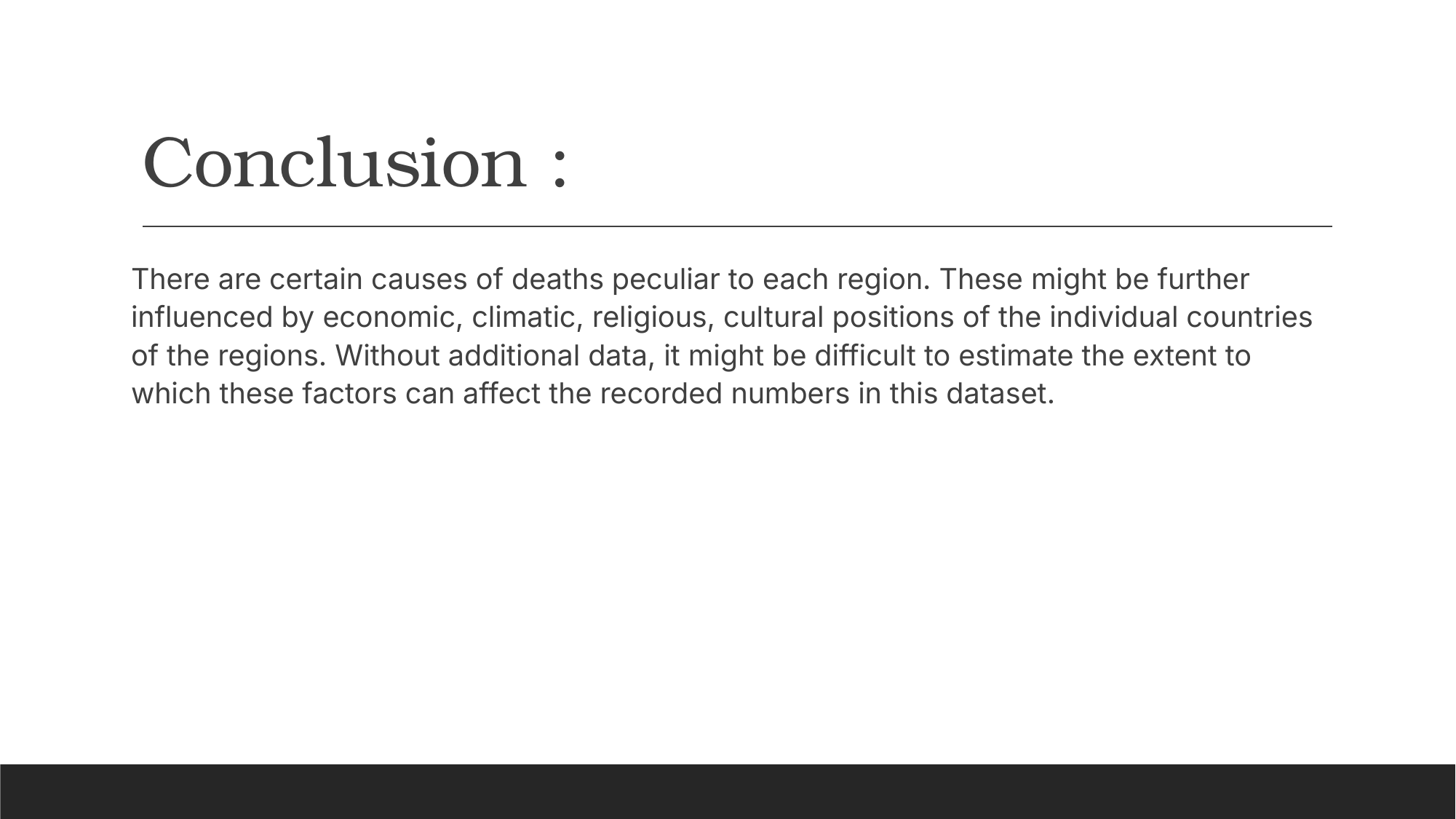

# Conclusion :
There are certain causes of deaths peculiar to each region. These might be further influenced by economic, climatic, religious, cultural positions of the individual countries of the regions. Without additional data, it might be difficult to estimate the extent to which these factors can affect the recorded numbers in this dataset.